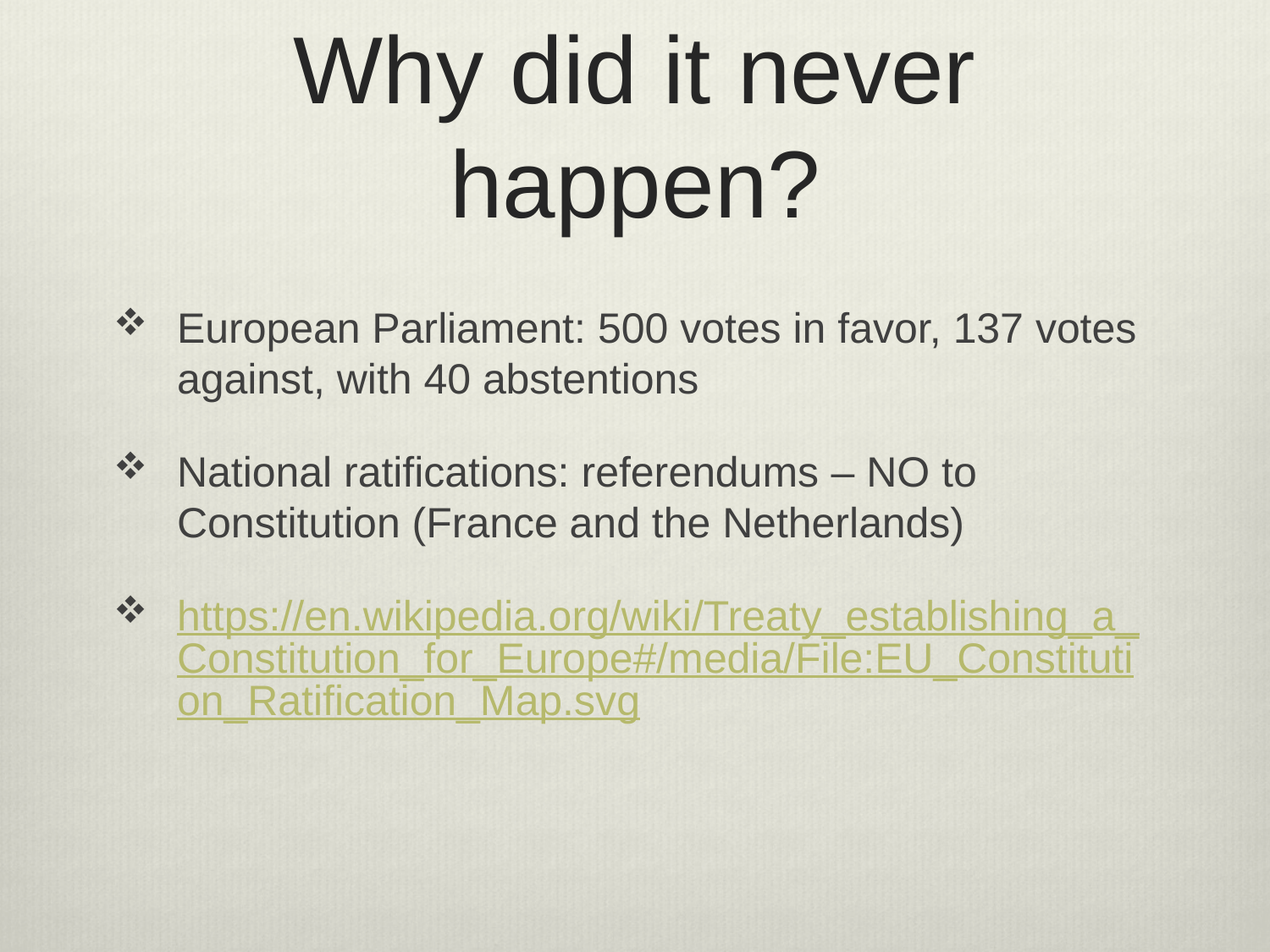

# Why did it never happen?
European Parliament: 500 votes in favor, 137 votes against, with 40 abstentions
National ratifications: referendums – NO to Constitution (France and the Netherlands)
https://en.wikipedia.org/wiki/Treaty_establishing_a_Constitution_for_Europe#/media/File:EU_Constitution_Ratification_Map.svg